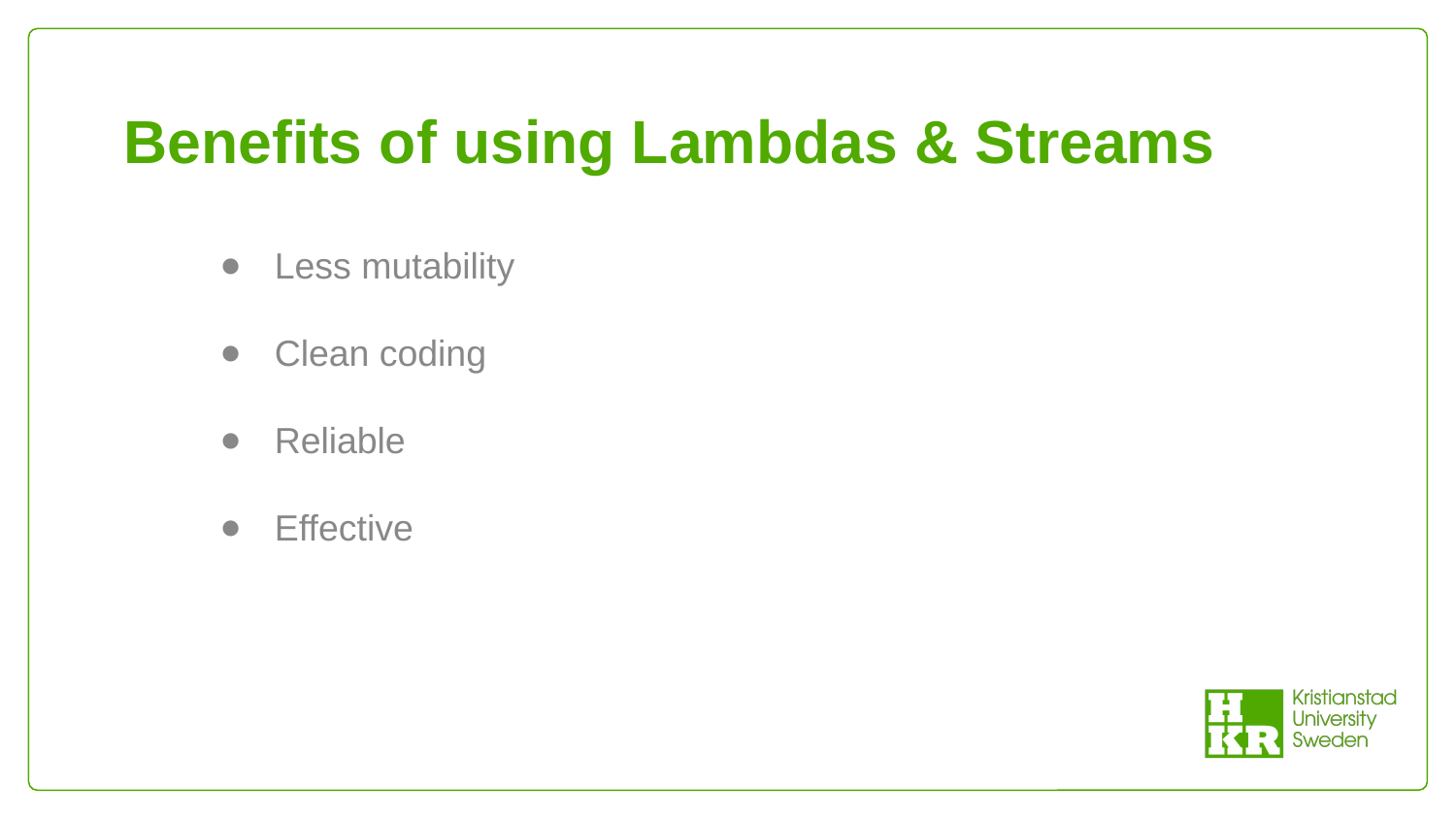

# Benefits of using Lambdas & Streams
Less mutability
Clean coding
Reliable
Effective